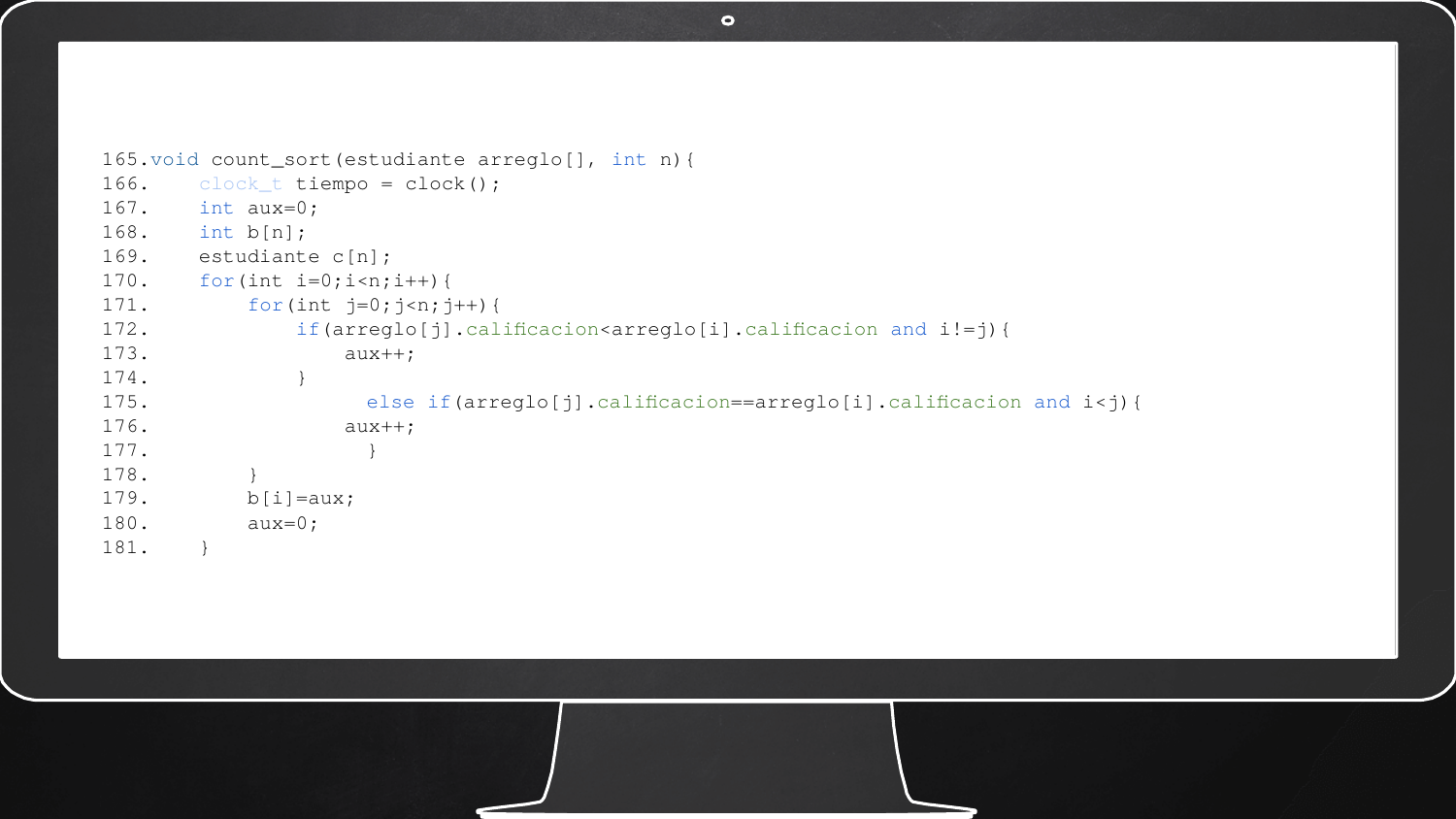

void count_sort(estudiante arreglo[], int n){
    clock_t tiempo = clock();
    int aux=0;
    int b[n];
    estudiante c[n];
    for(int i=0;i<n;i++){
        for(int j=0;j<n;j++){
            if(arreglo[j].calificacion<arreglo[i].calificacion and i!=j){
                aux++;
            }
	      else if(arreglo[j].calificacion==arreglo[i].calificacion and i<j){
                aux++;
	      }
        }
        b[i]=aux;
        aux=0;
    }